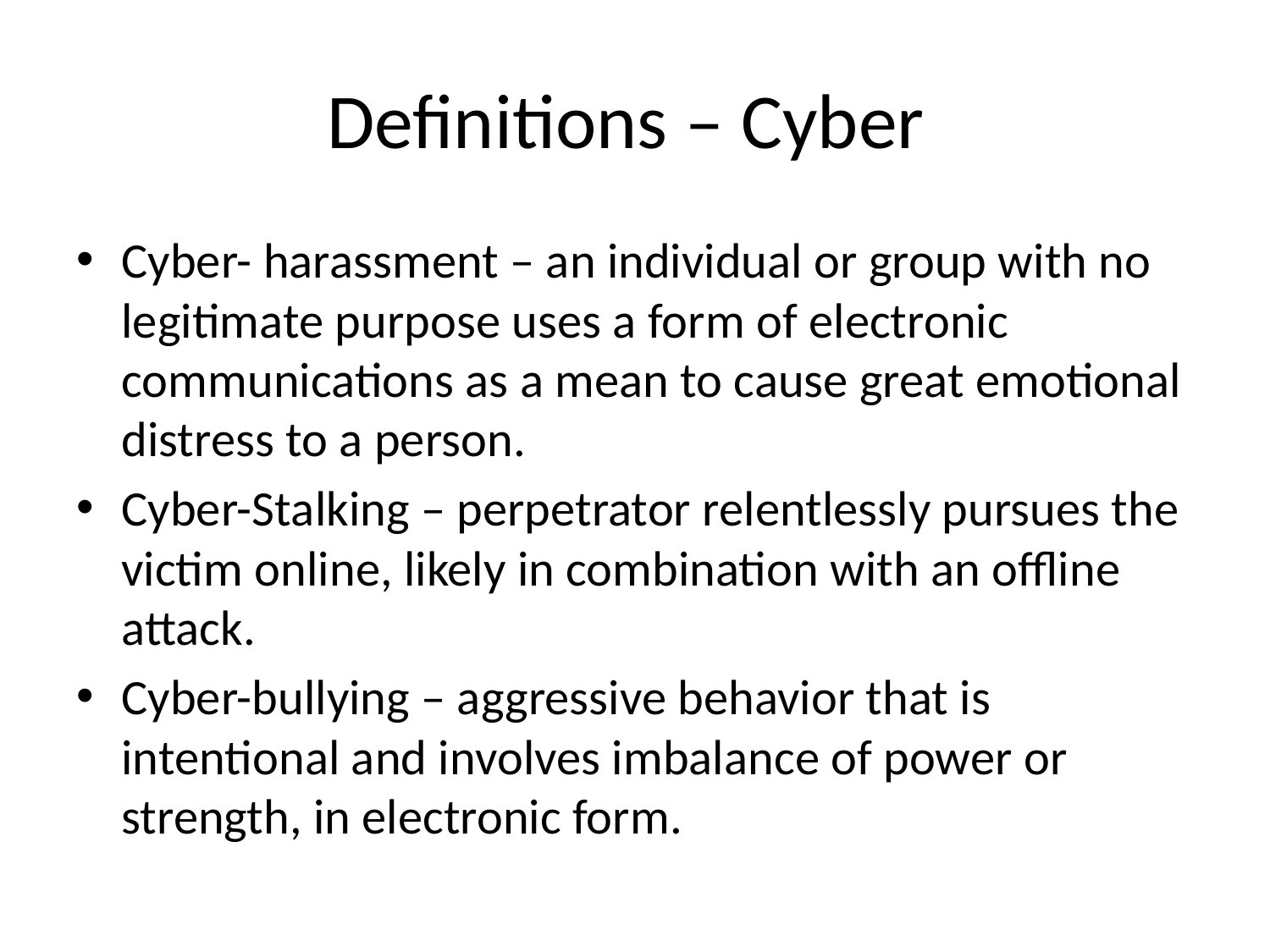

# Definitions – Cyber
Cyber- harassment – an individual or group with no legitimate purpose uses a form of electronic communications as a mean to cause great emotional distress to a person.
Cyber-Stalking – perpetrator relentlessly pursues the victim online, likely in combination with an offline attack.
Cyber-bullying – aggressive behavior that is intentional and involves imbalance of power or strength, in electronic form.